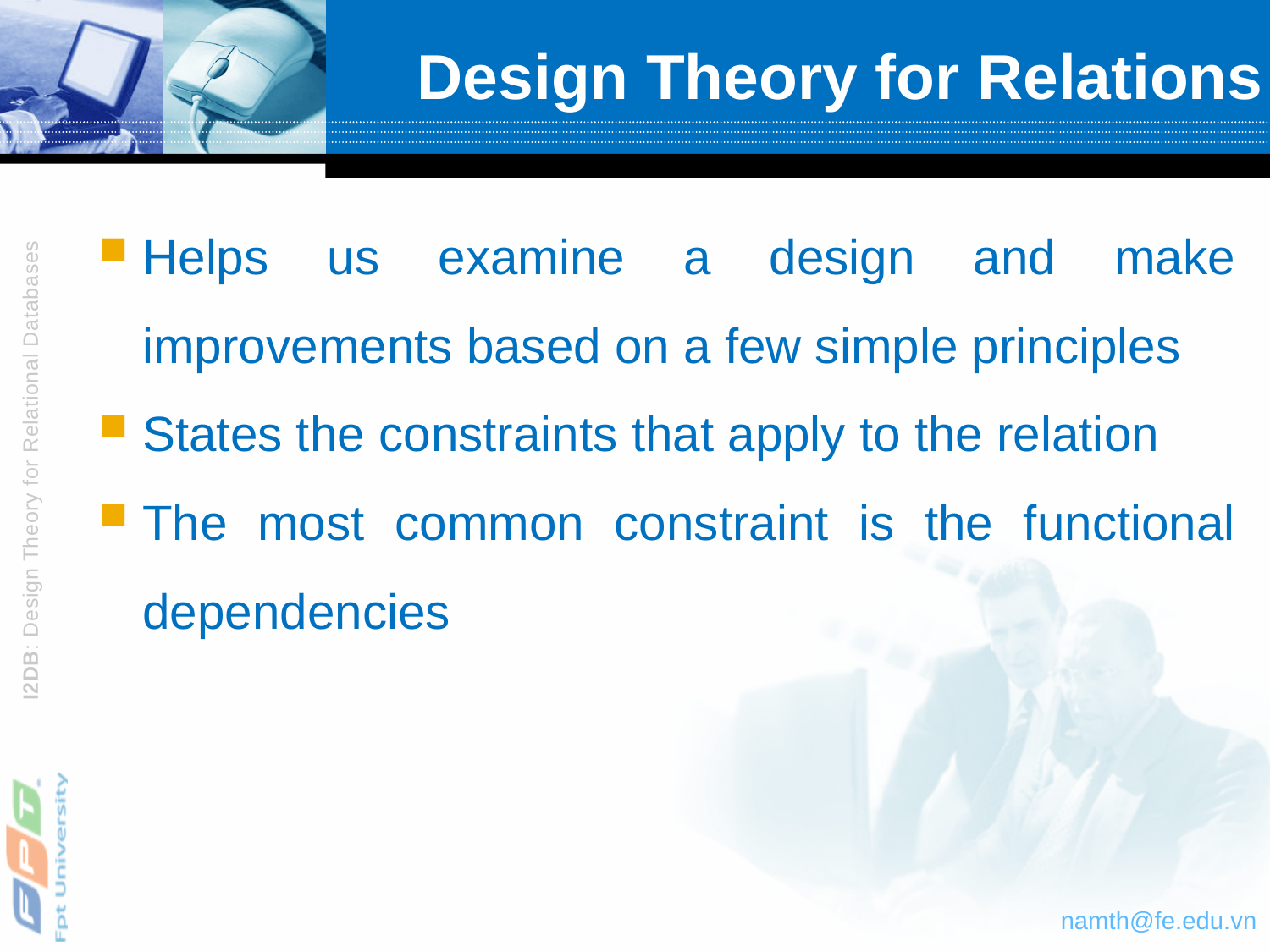

# Design Theory for Relations
Helps us examine a design and make improvements based on a few simple principles
States the constraints that apply to the relation
The most common constraint is the functional dependencies